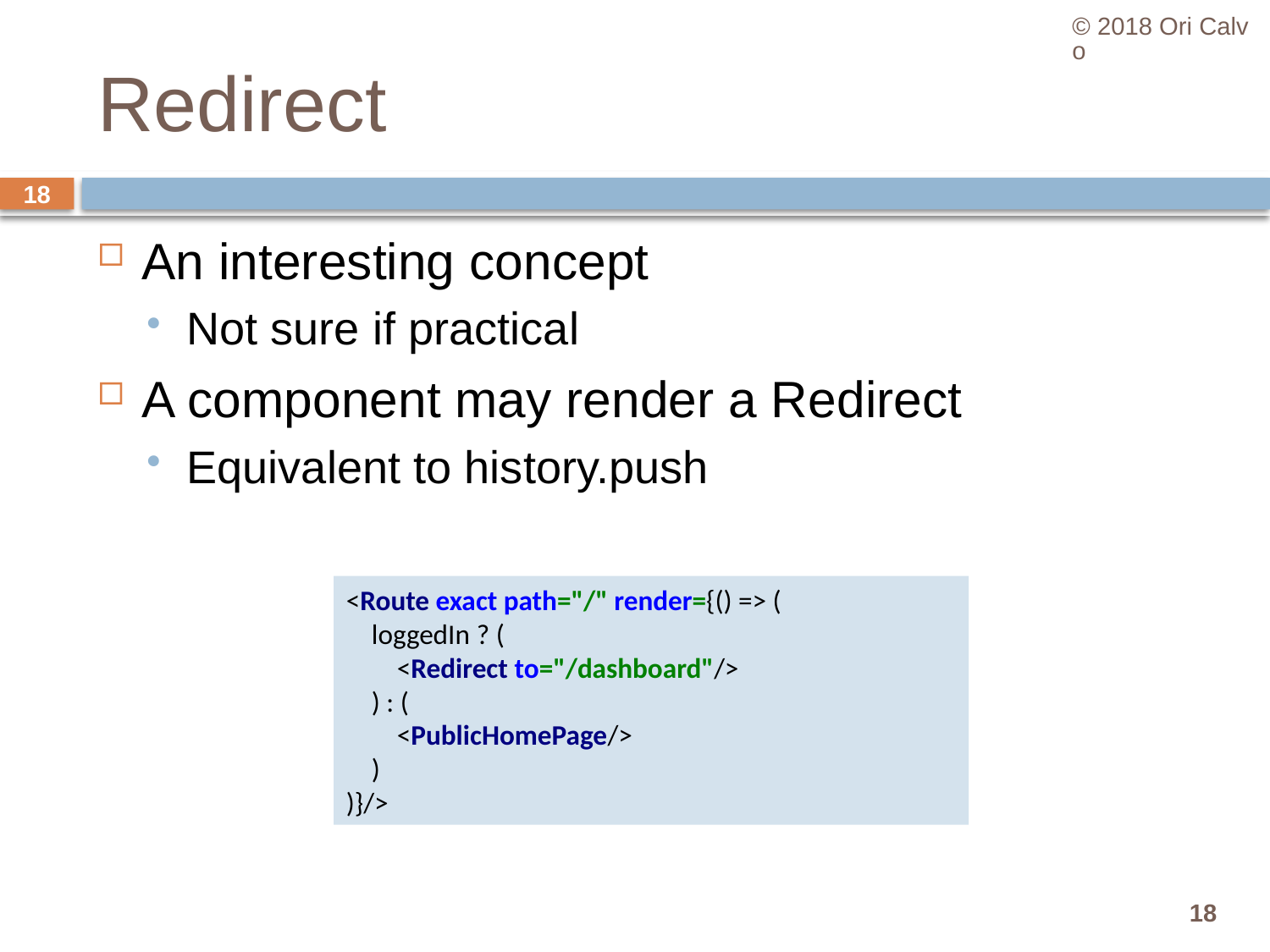

© 2018 Ori Calvo
# Redirect
18
An interesting concept
Not sure if practical
A component may render a Redirect
Equivalent to history.push
<Route exact path="/" render={() => (
    loggedIn ? (
        <Redirect to="/dashboard"/>
    ) : (
        <PublicHomePage/>
    )
)}/>